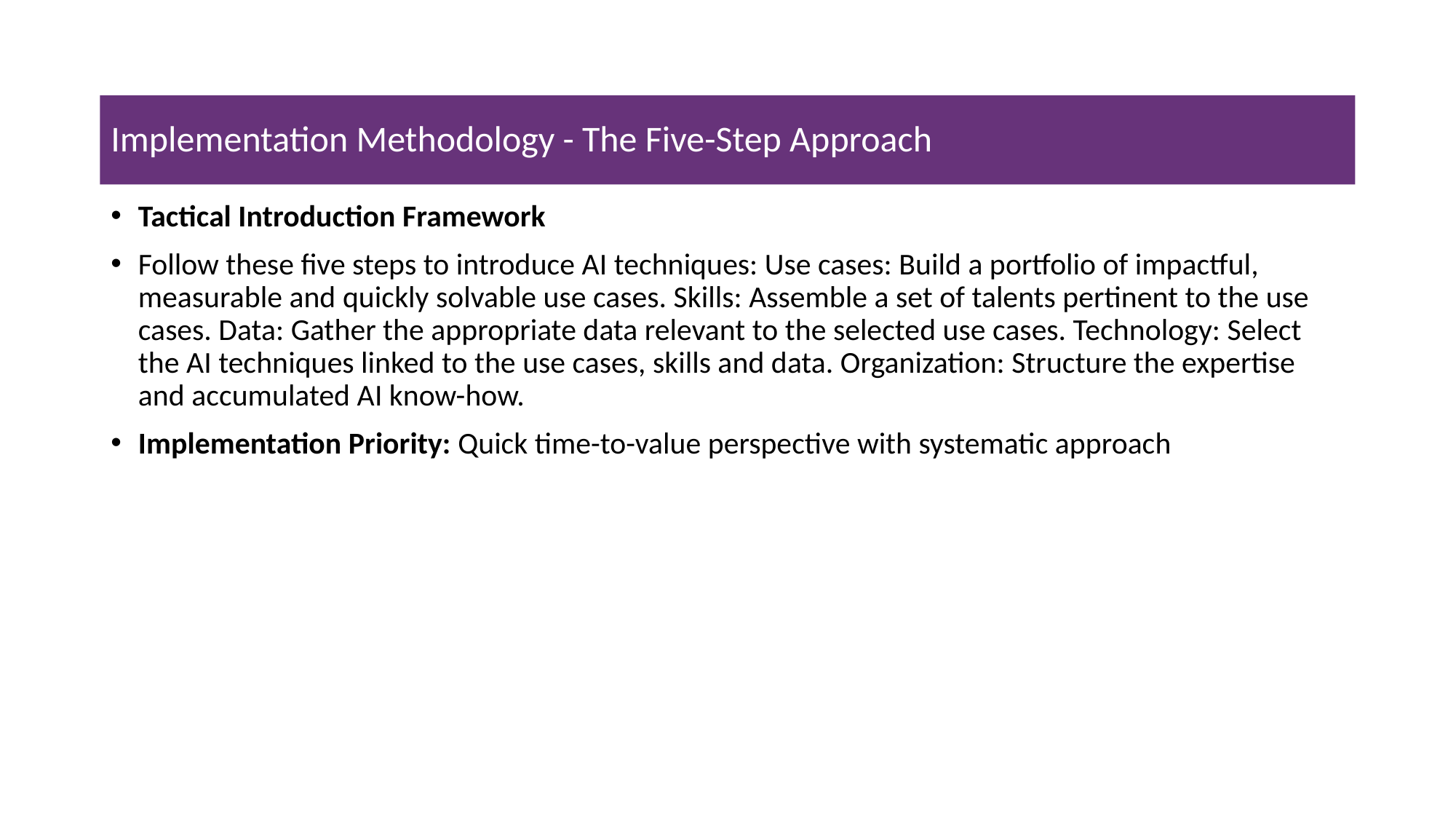

# Implementation Methodology - The Five-Step Approach
Tactical Introduction Framework
Follow these five steps to introduce AI techniques: Use cases: Build a portfolio of impactful, measurable and quickly solvable use cases. Skills: Assemble a set of talents pertinent to the use cases. Data: Gather the appropriate data relevant to the selected use cases. Technology: Select the AI techniques linked to the use cases, skills and data. Organization: Structure the expertise and accumulated AI know-how.
Implementation Priority: Quick time-to-value perspective with systematic approach